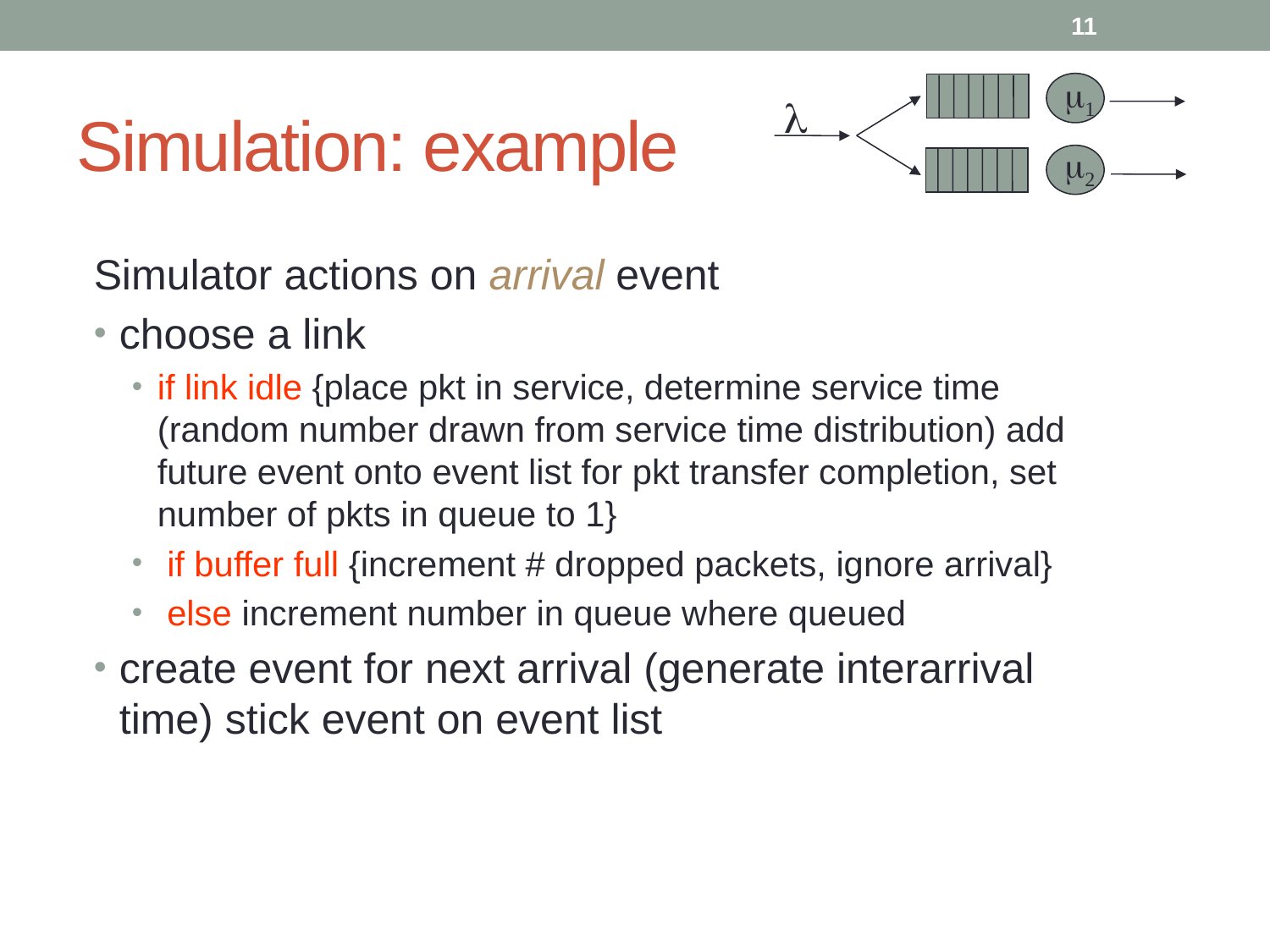

11
μ1

λ

μ2

# Simulation: example
Simulator actions on arrival event
choose a link
if link idle {place pkt in service, determine service time (random number drawn from service time distribution) add future event onto event list for pkt transfer completion, set number of pkts in queue to 1}
 if buffer full {increment # dropped packets, ignore arrival}
 else increment number in queue where queued
create event for next arrival (generate interarrival time) stick event on event list